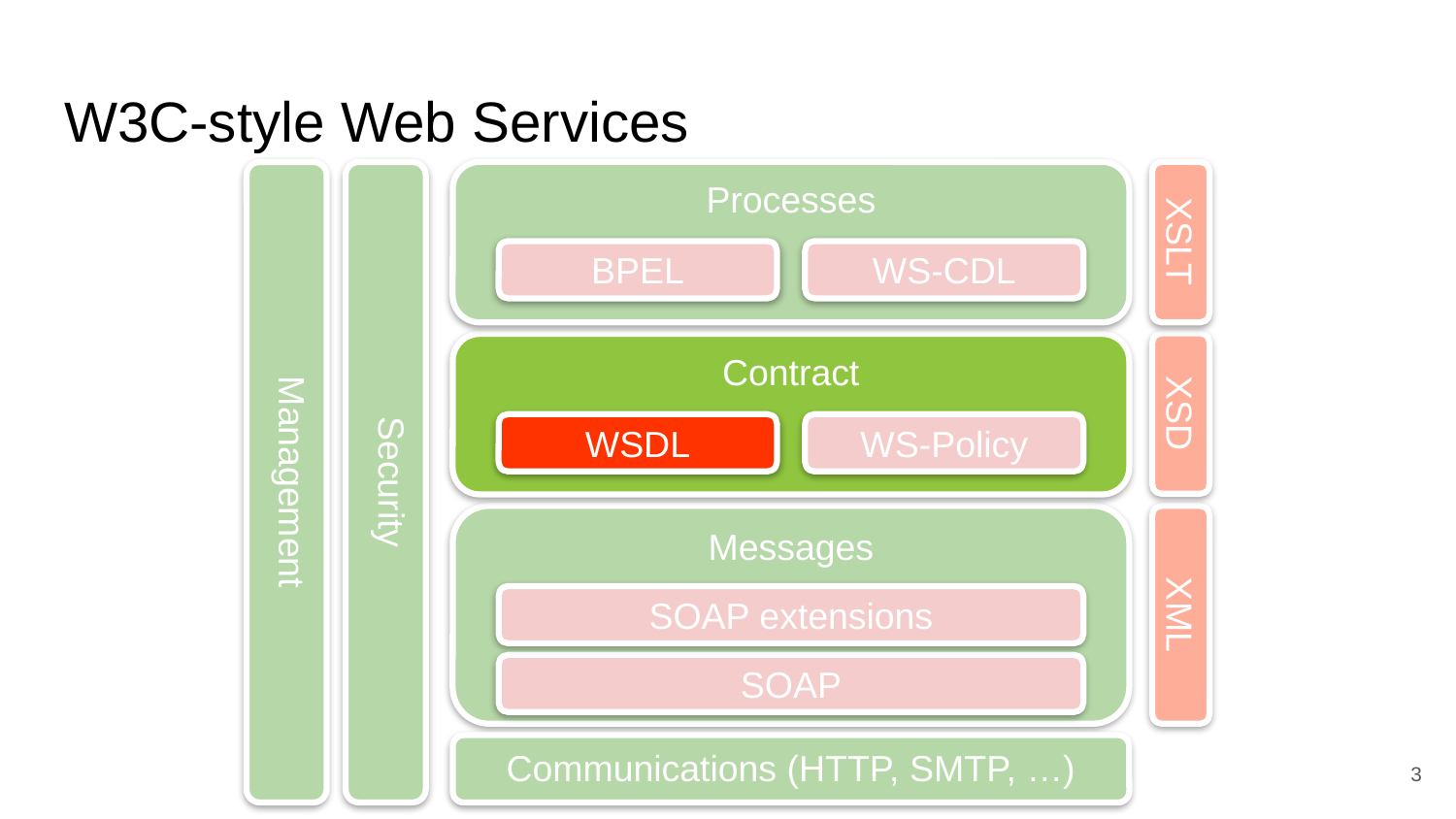

# W3C-style Web Services
Processes
XSLT
BPEL
WS-CDL
Contract
XSD
WSDL
WS-Policy
Management
Security
Messages
SOAP extensions
XML
SOAP
Communications (HTTP, SMTP, …)
3